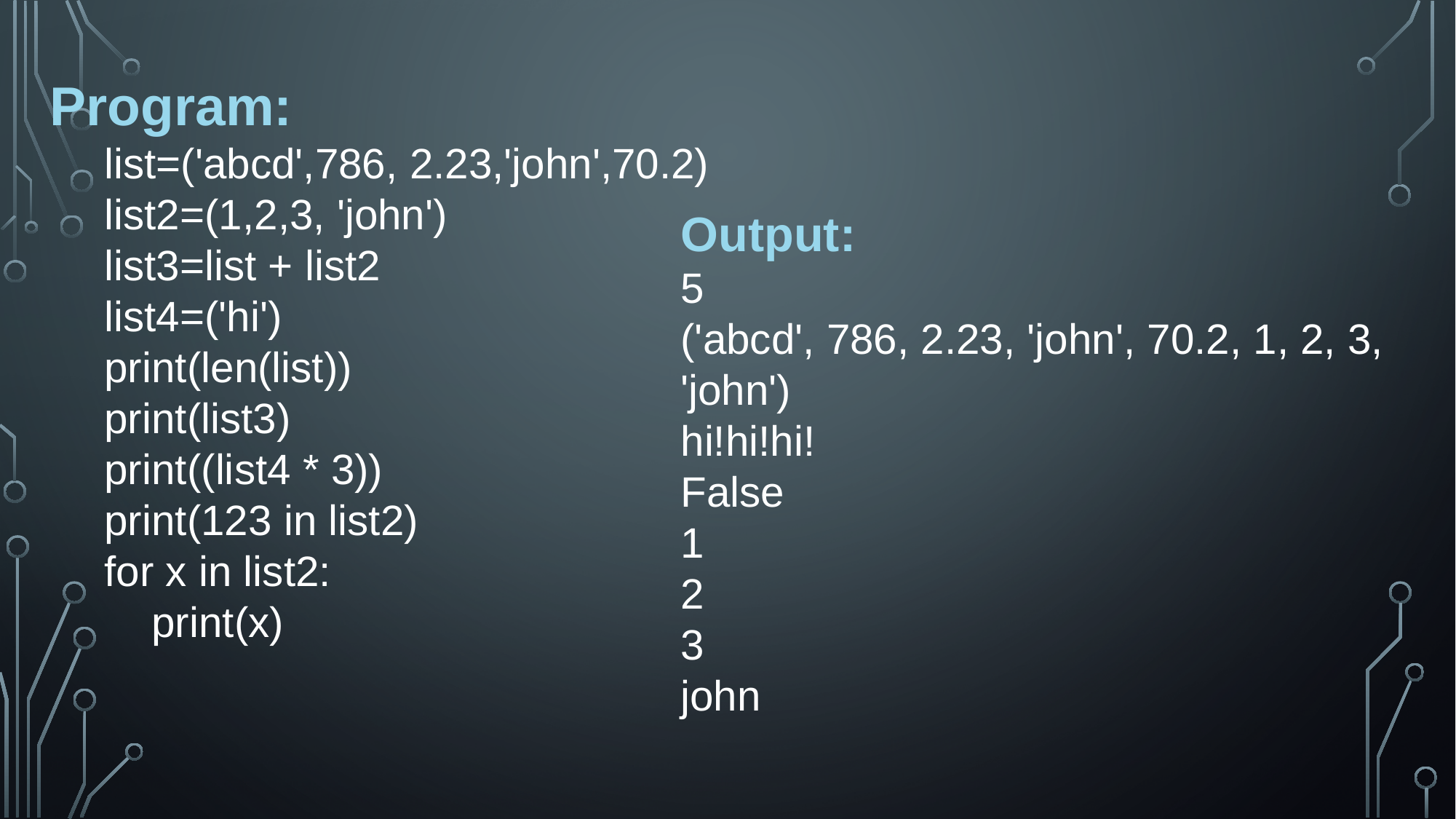

Program:
list=('abcd',786, 2.23,'john',70.2)
list2=(1,2,3, 'john')
list3=list + list2
list4=('hi')
print(len(list))
print(list3)
print((list4 * 3))
print(123 in list2)
for x in list2:
    print(x)
Output:
5
('abcd', 786, 2.23, 'john', 70.2, 1, 2, 3, 'john')
hi!hi!hi!
False
1
2
3
john